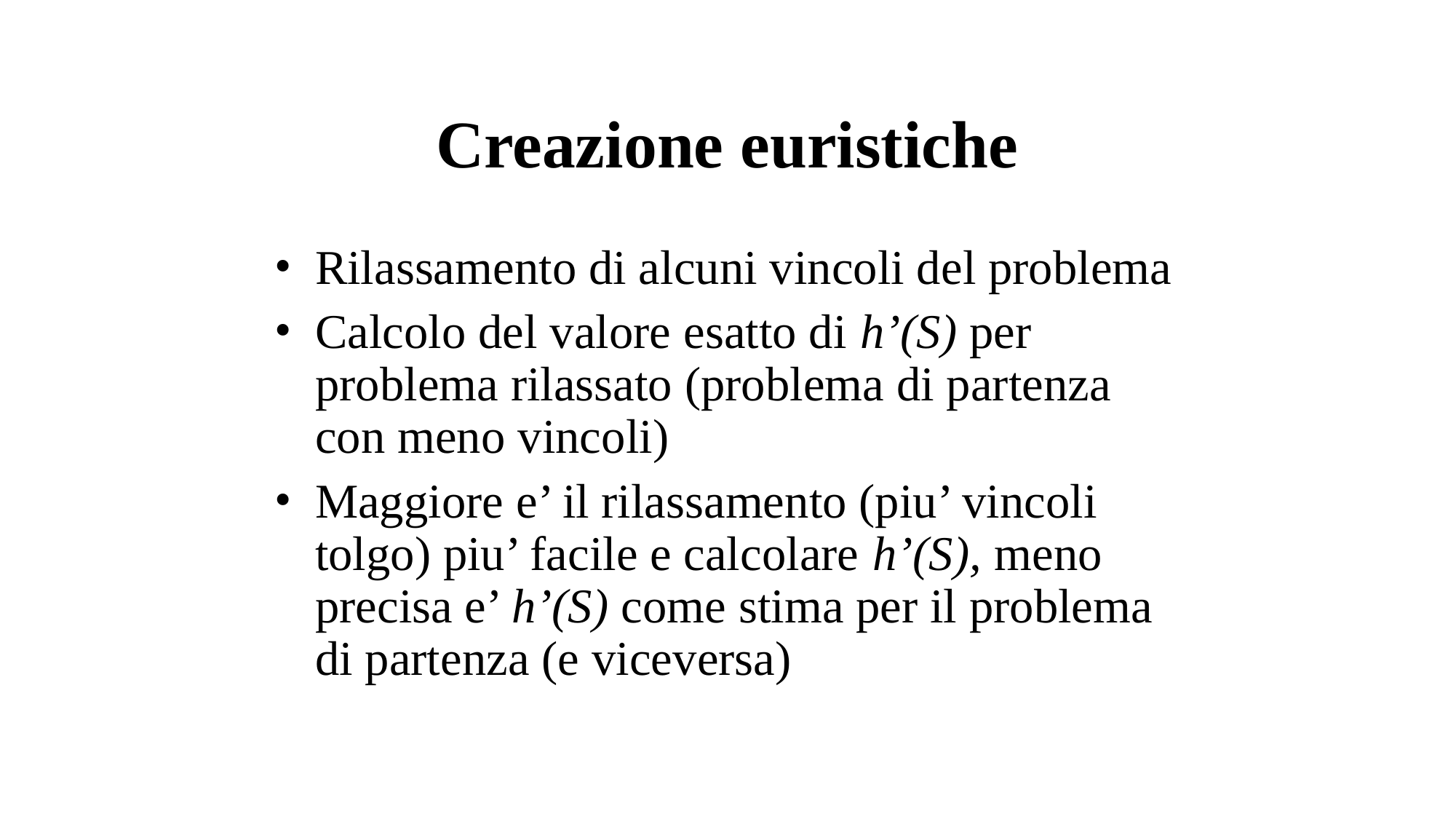

# Creazione euristiche
Rilassamento di alcuni vincoli del problema
Calcolo del valore esatto di h’(S) per problema rilassato (problema di partenza con meno vincoli)
Maggiore e’ il rilassamento (piu’ vincoli tolgo) piu’ facile e calcolare h’(S), meno precisa e’ h’(S) come stima per il problema di partenza (e viceversa)